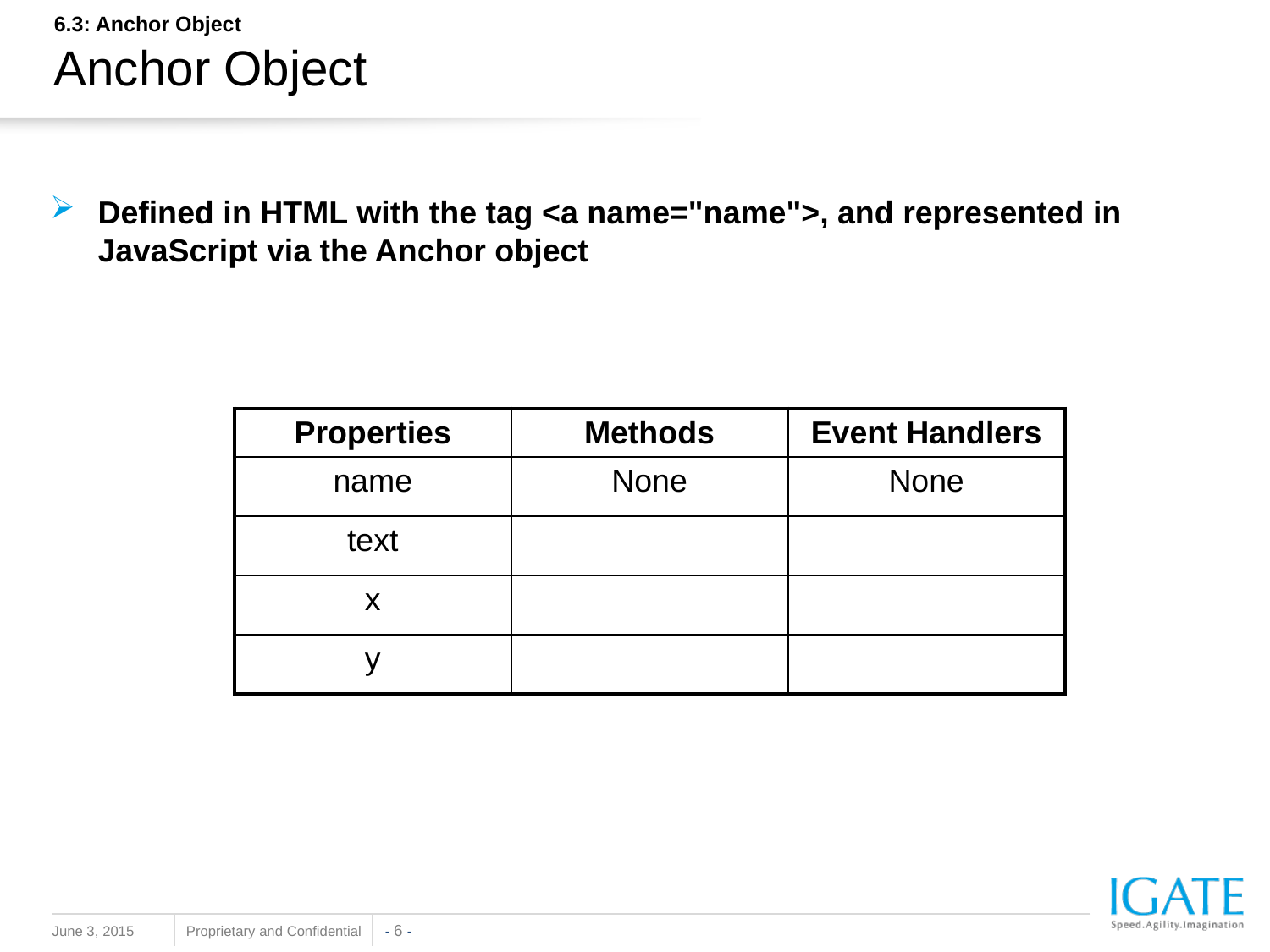

6.3: Anchor Object
Anchor Object
Defined in HTML with the tag <a name="name">, and represented in JavaScript via the Anchor object

| Properties | Methods | Event Handlers |
| --- | --- | --- |
| name | None | None |
| text |  |  |
| x |  |  |
| y |  |  |